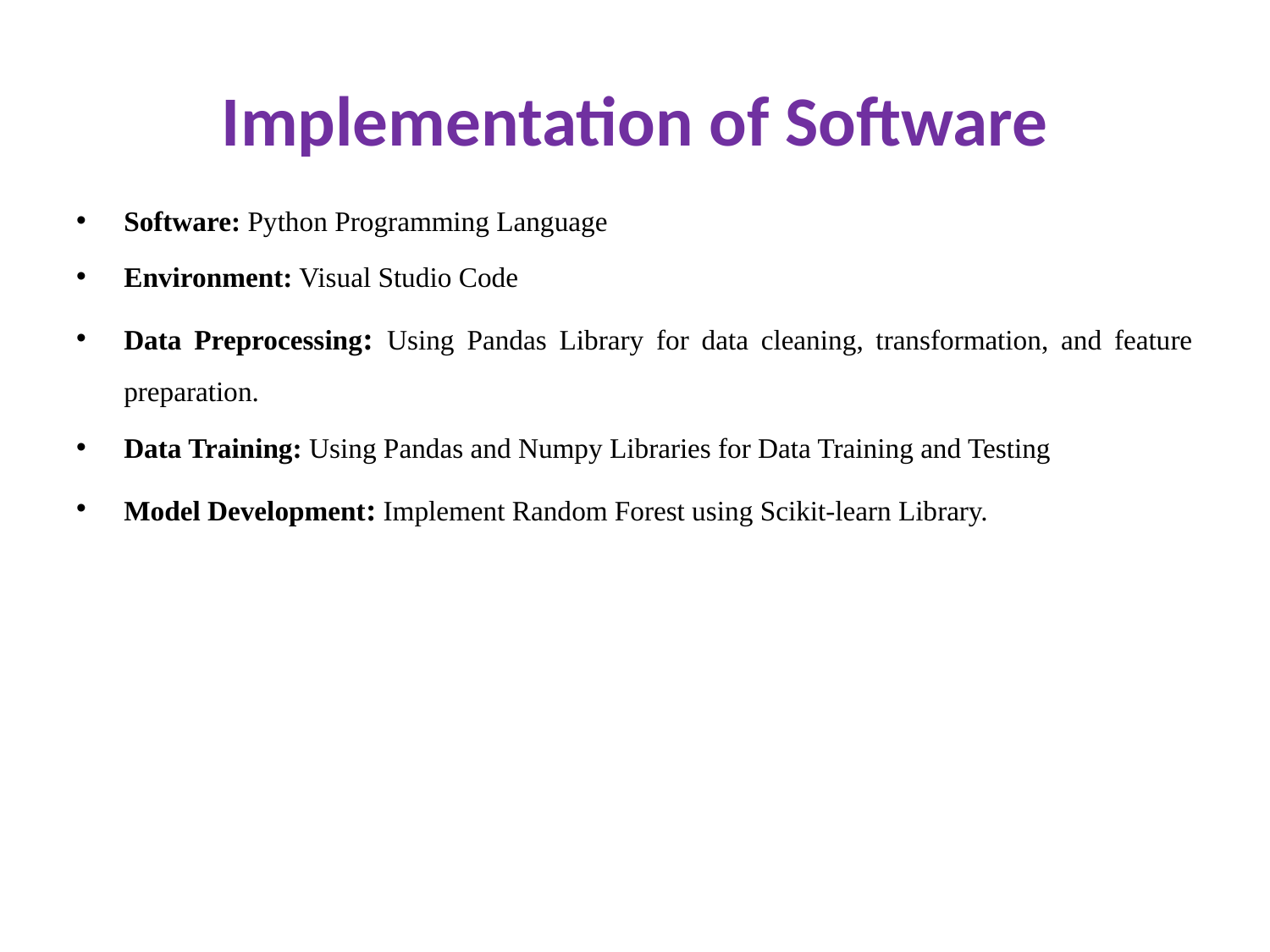

# Implementation of Software
Software: Python Programming Language
Environment: Visual Studio Code
Data Preprocessing: Using Pandas Library for data cleaning, transformation, and feature preparation.
Data Training: Using Pandas and Numpy Libraries for Data Training and Testing
Model Development: Implement Random Forest using Scikit-learn Library.